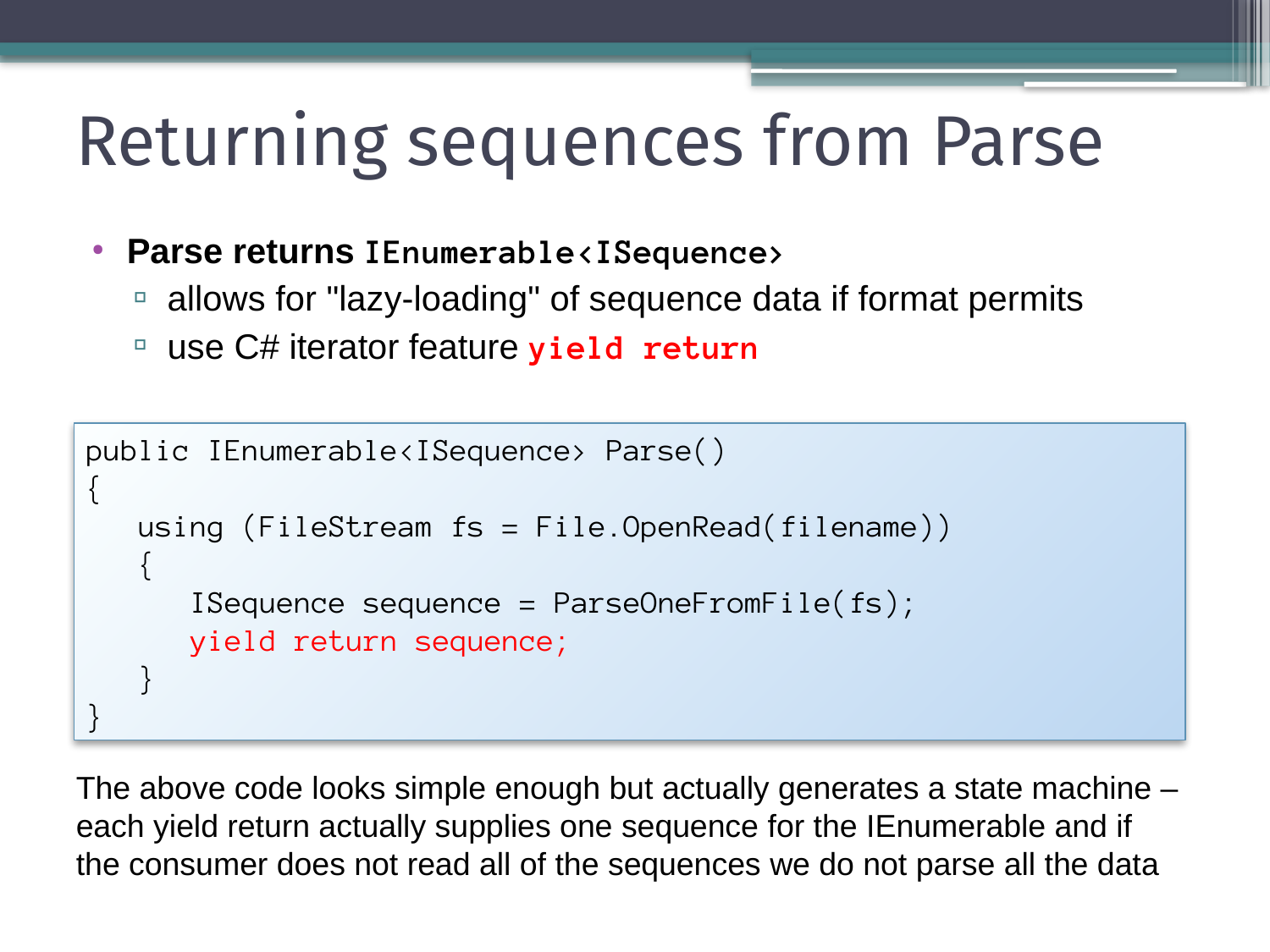

# Returning sequences from Parse
Parse returns IEnumerable<ISequence>
allows for "lazy-loading" of sequence data if format permits
use C# iterator feature yield return
public IEnumerable<ISequence> Parse()
{
   using (FileStream fs = File.OpenRead(filename))
   {
      ISequence sequence = ParseOneFromFile(fs);
      yield return sequence;
   }
}
The above code looks simple enough but actually generates a state machine – each yield return actually supplies one sequence for the IEnumerable and if the consumer does not read all of the sequences we do not parse all the data